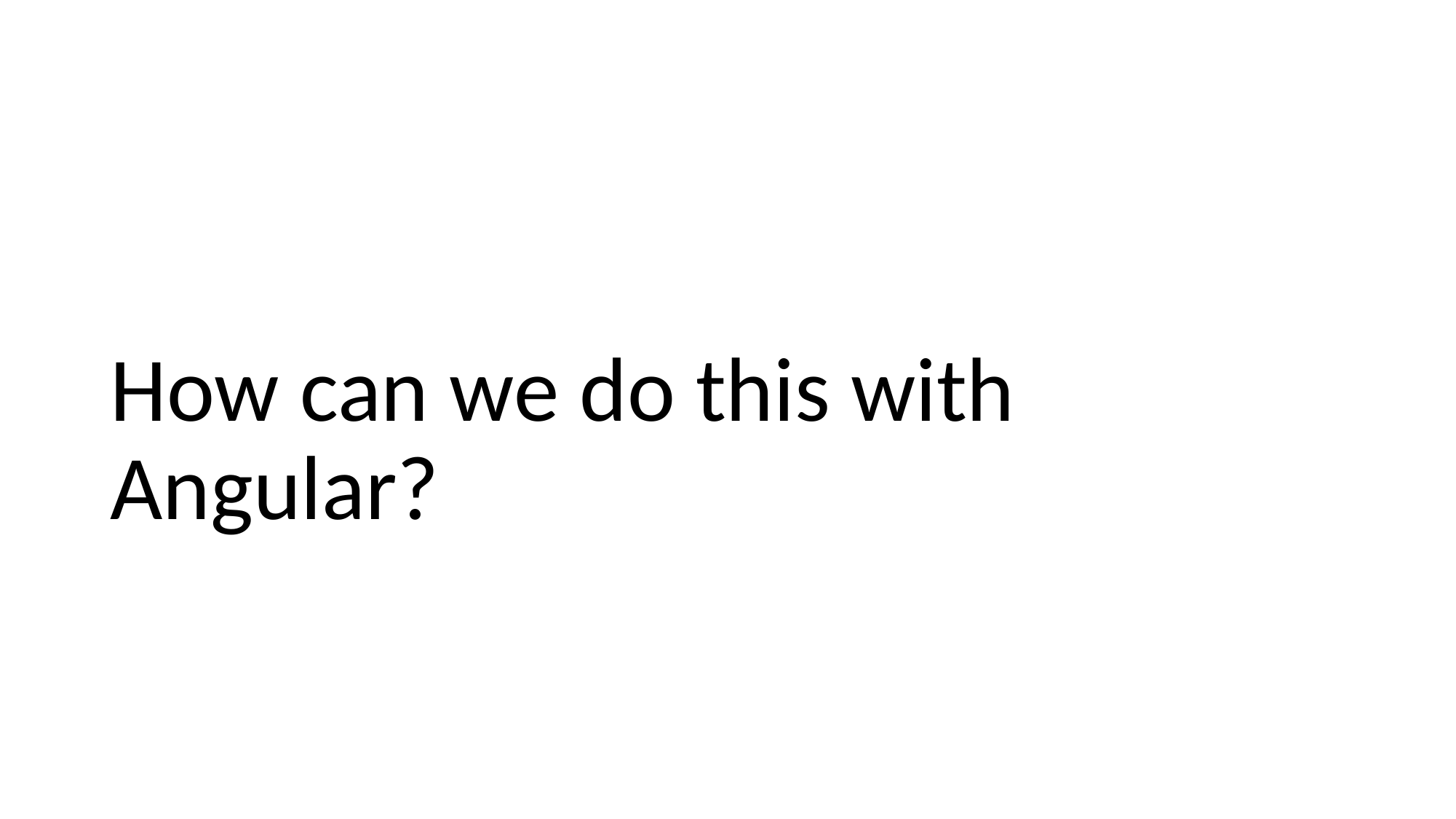

# How can we do this with Angular?